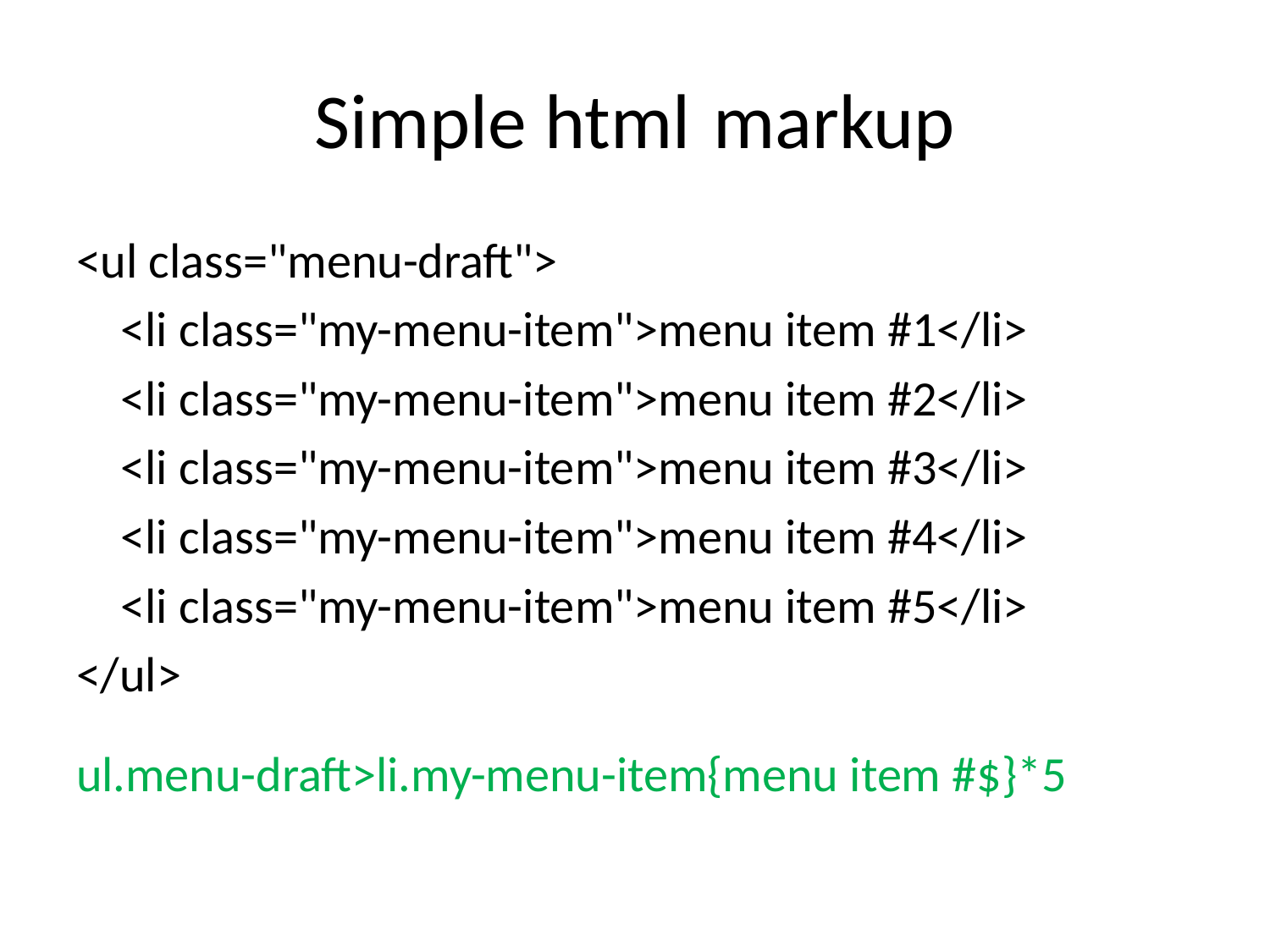

# Simple html	 markup
<ul class="menu-draft">
    <li class="my-menu-item">menu item #1</li>
    <li class="my-menu-item">menu item #2</li>
    <li class="my-menu-item">menu item #3</li>
    <li class="my-menu-item">menu item #4</li>
    <li class="my-menu-item">menu item #5</li>
</ul>
ul.menu-draft>li.my-menu-item{menu item #$}*5